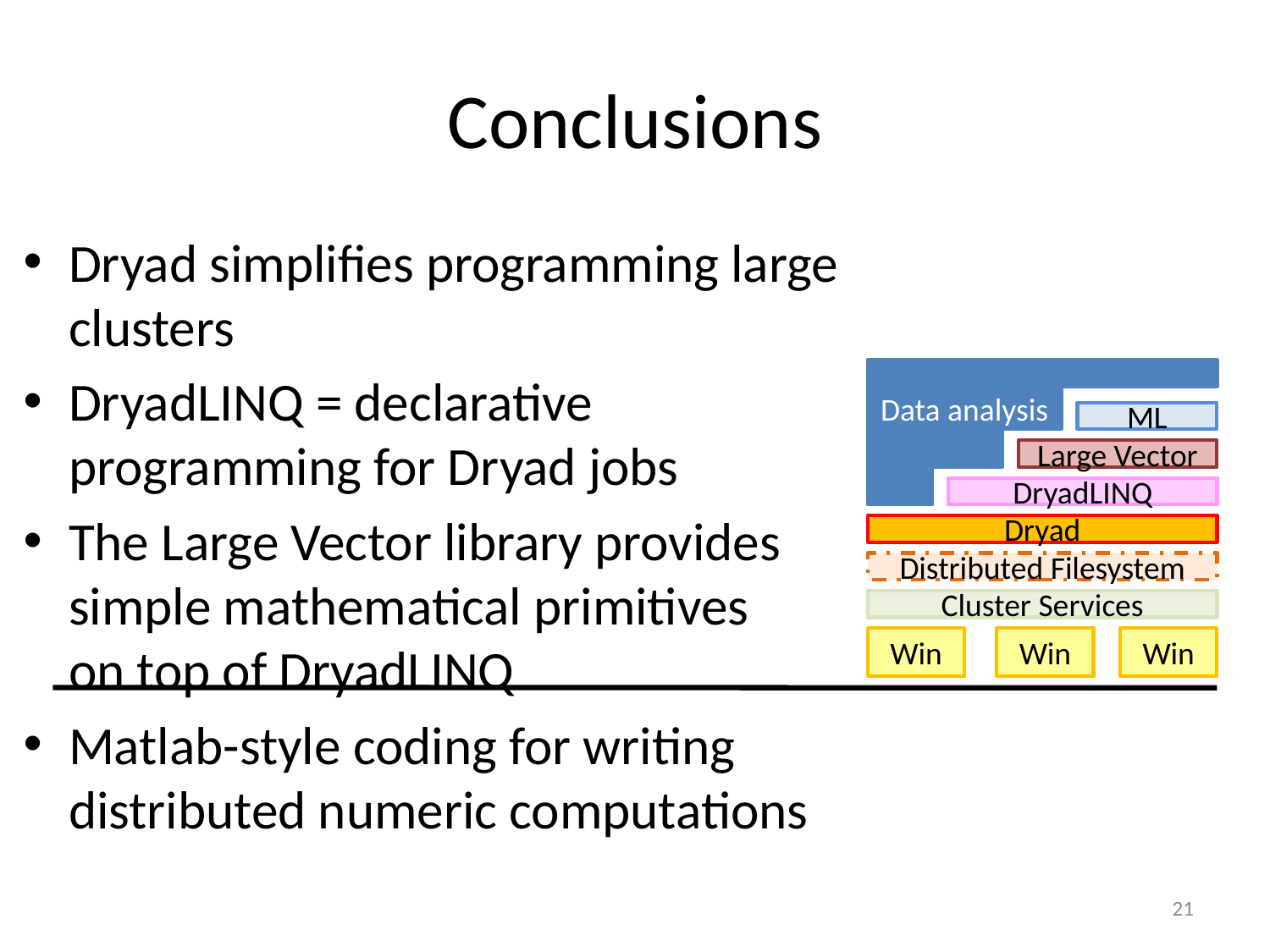

# Conclusions
Dryad simplifies programming large clusters
DryadLINQ = declarative programming for Dryad jobs
The Large Vector library provides simple mathematical primitives
on top of DryadLINQ
Matlab-style coding for writing distributed numeric computations

Data analysis
ML

Large Vector

DryadLINQ
Dryad
Distributed Filesystem
Cluster Services
Win
Win
Win
21